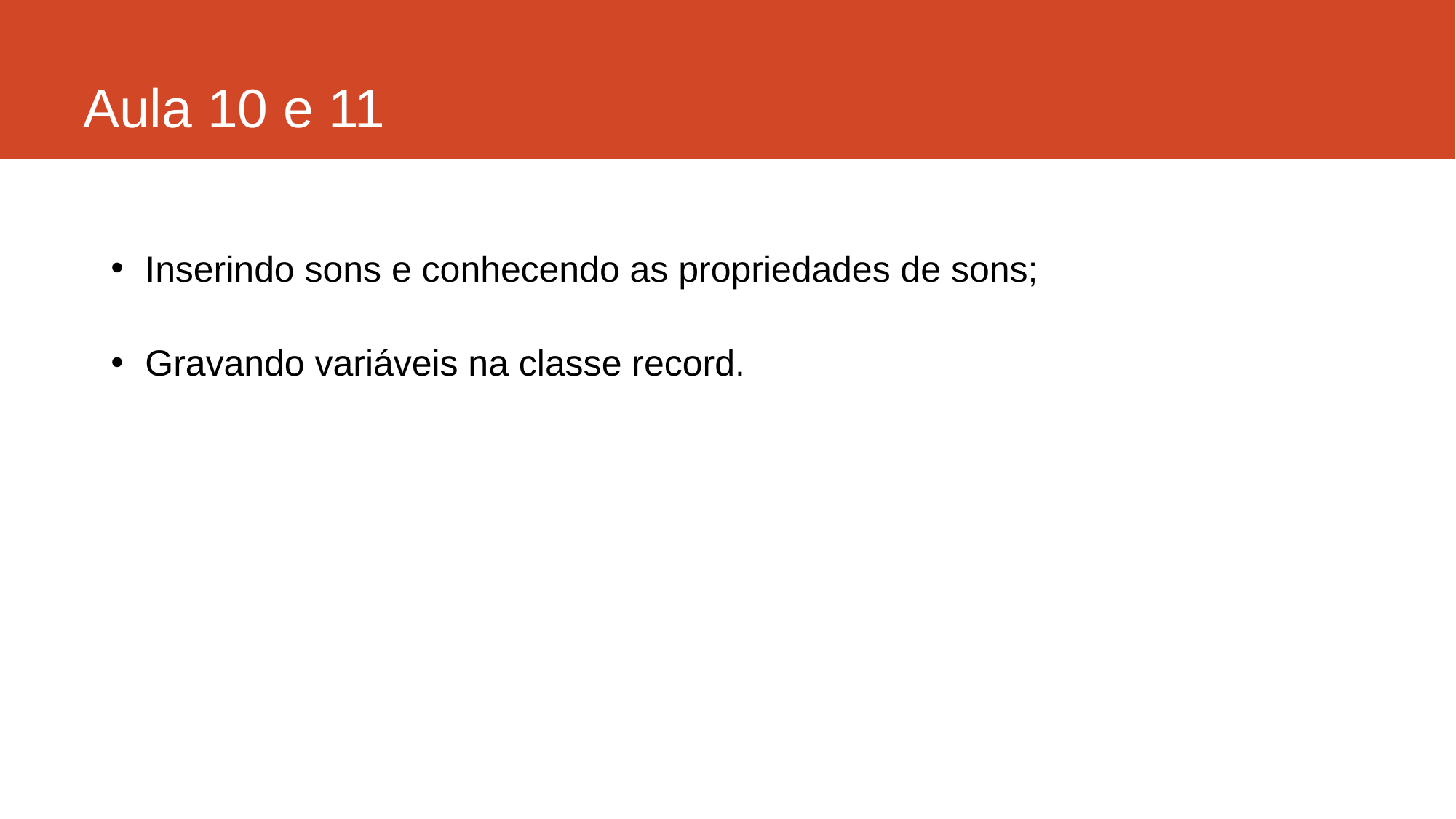

# Aula 10 e 11
Inserindo sons e conhecendo as propriedades de sons;
Gravando variáveis na classe record.